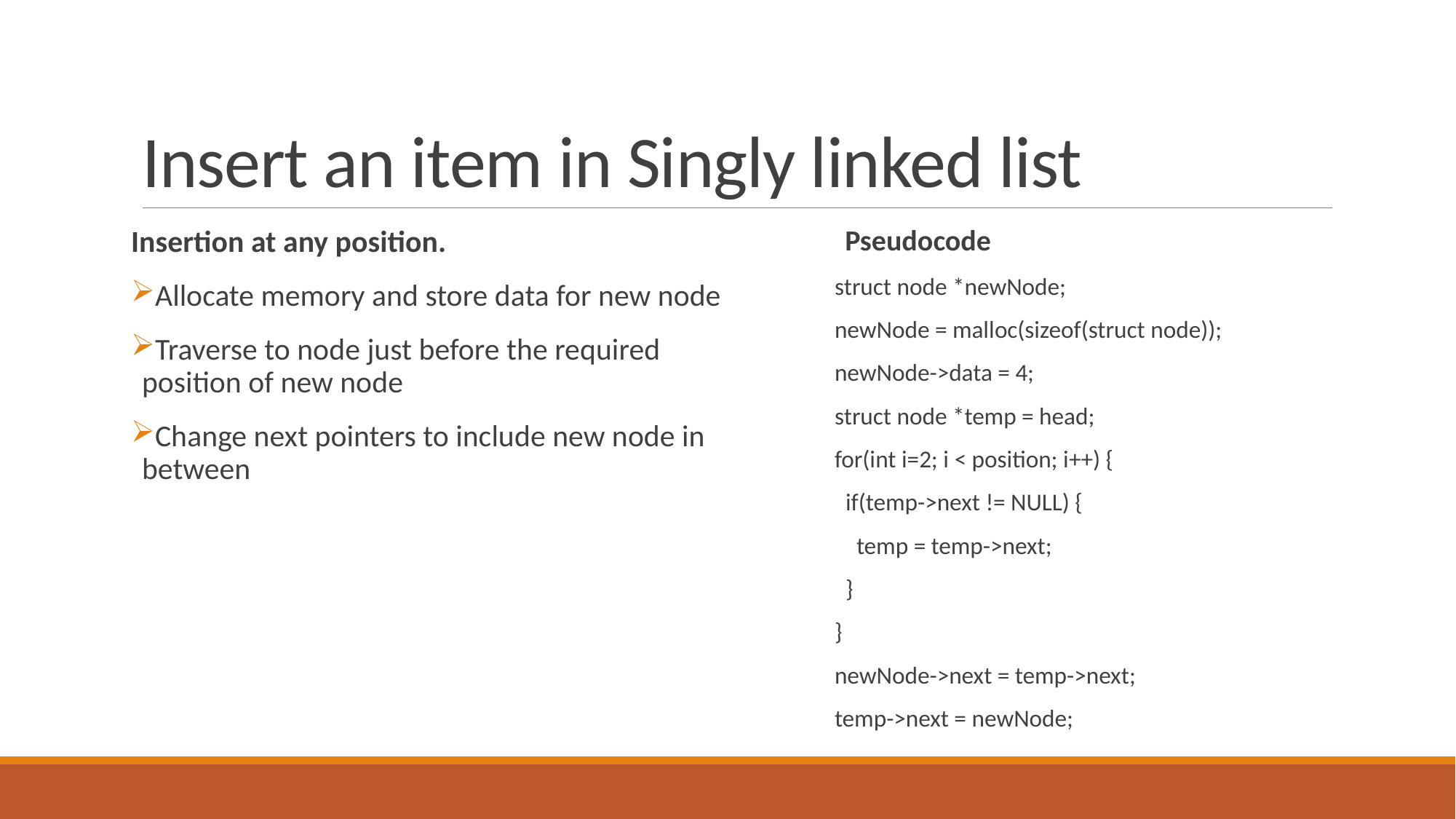

# Insert an item in Singly linked list
Insertion at any position.
Allocate memory and store data for new node
Traverse to node just before the required position of new node
Change next pointers to include new node in between

Pseudocode
struct node *newNode;
newNode = malloc(sizeof(struct node));
newNode->data = 4;
struct node *temp = head;
for(int i=2; i < position; i++) {
  if(temp->next != NULL) {
    temp = temp->next;
  }
}
newNode->next = temp->next;
temp->next = newNode;